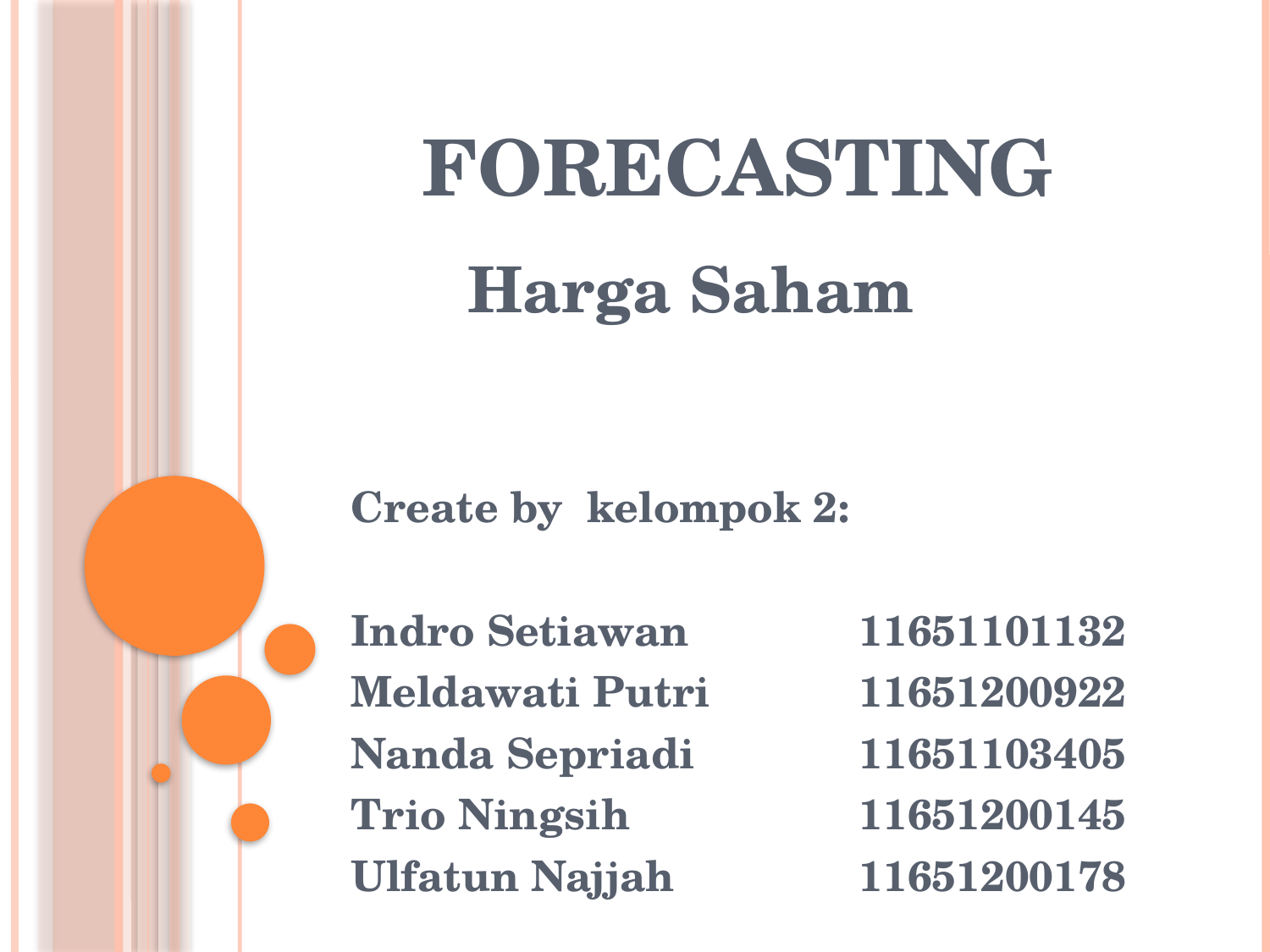

# Forecasting
Harga Saham
Create by  kelompok 2:

Indro Setiawan		11651101132
Meldawati Putri		11651200922
Nanda Sepriadi		11651103405
Trio Ningsih		11651200145
Ulfatun Najjah		11651200178